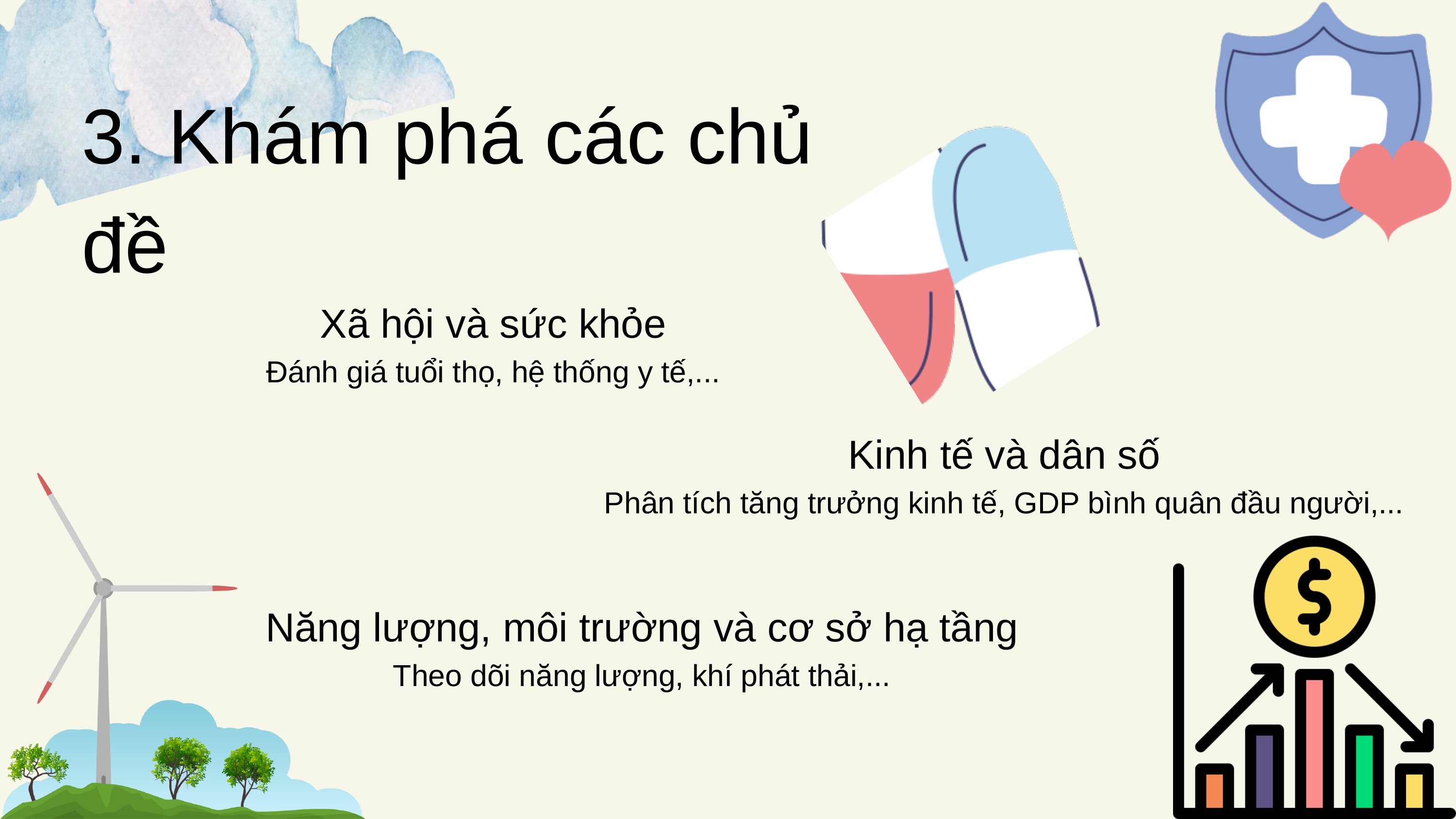

3. Khám phá các chủ đề

Xã hội và sức khỏe
Đánh giá tuổi thọ, hệ thống y tế,...
Kinh tế và dân số
Phân tích tăng trưởng kinh tế, GDP bình quân đầu người,...

Năng lượng, môi trường và cơ sở hạ tầng
Theo dõi năng lượng, khí phát thải,...